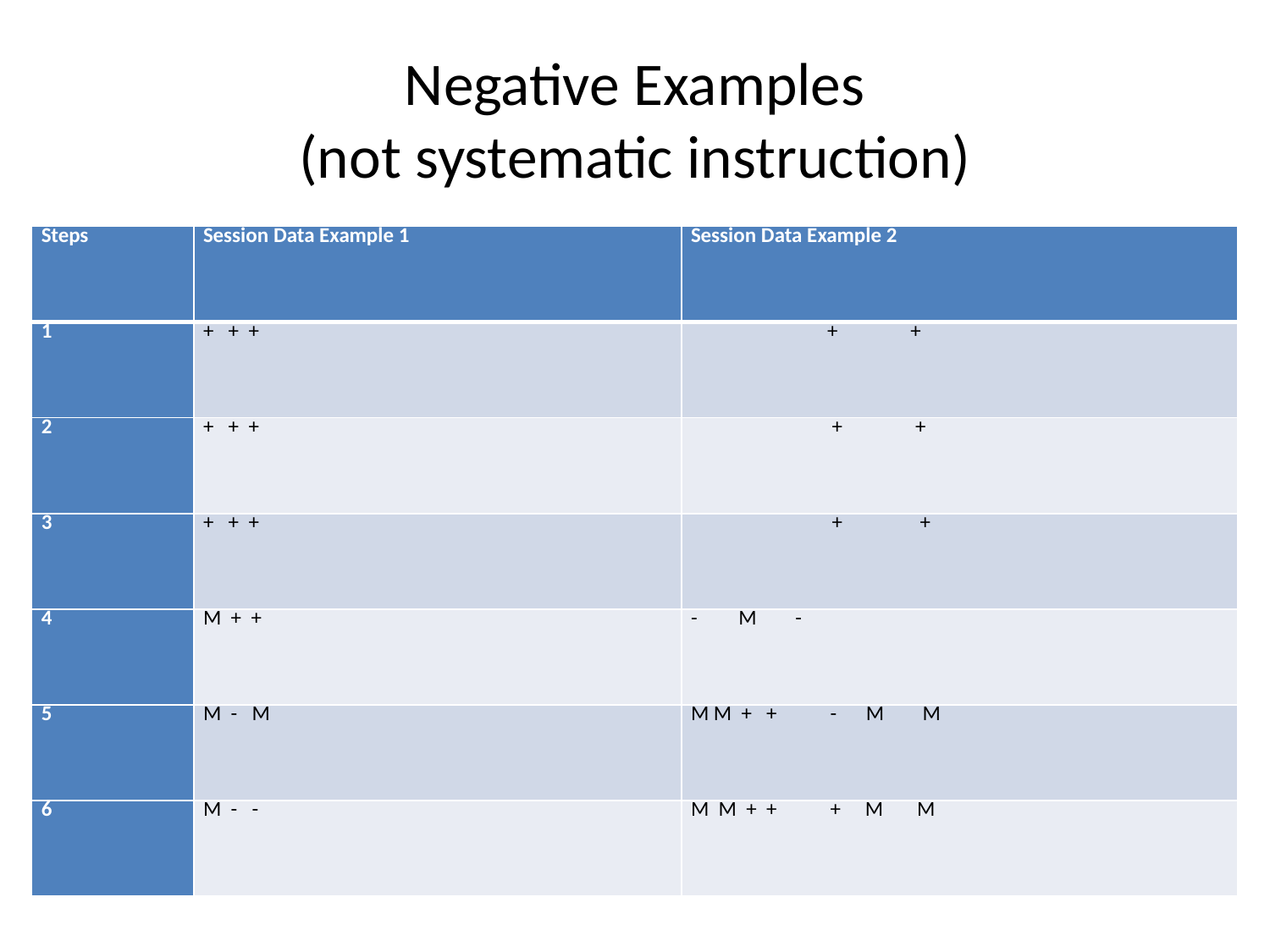

# Negative Examples (not systematic instruction)
| Steps | Session Data Example 1 | Session Data Example 2 |
| --- | --- | --- |
| 1 | + + + | + + |
| 2 | + + + | + + |
| 3 | + + + | + + |
| 4 | M + + | M - |
| 5 | M - M | M M + + - M M |
| 6 | M - - | M M + + + M M |